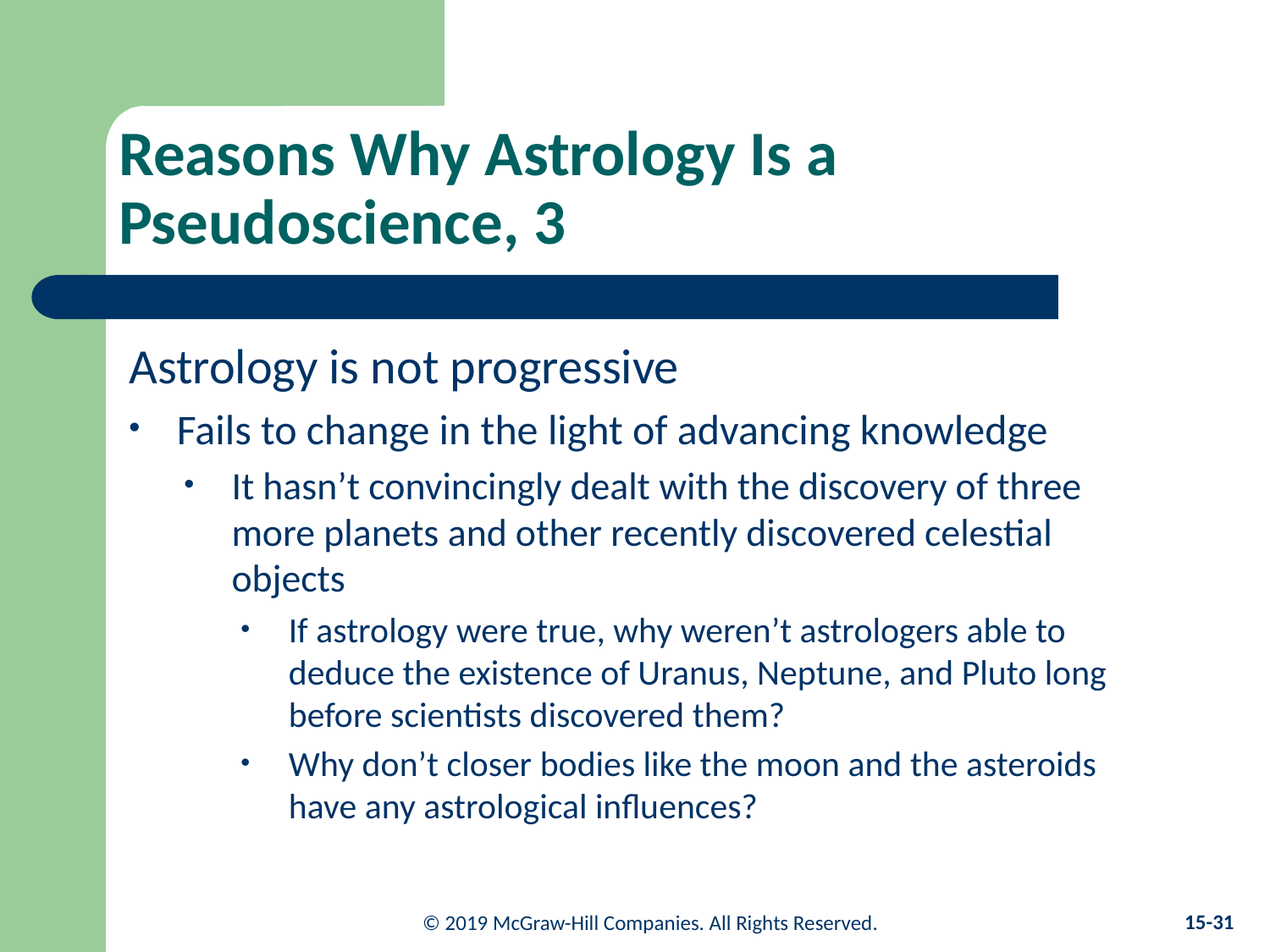

# Reasons Why Astrology Is a Pseudoscience, 3
Astrology is not progressive
Fails to change in the light of advancing knowledge
It hasn’t convincingly dealt with the discovery of three more planets and other recently discovered celestial objects
If astrology were true, why weren’t astrologers able to deduce the existence of Uranus, Neptune, and Pluto long before scientists discovered them?
Why don’t closer bodies like the moon and the asteroids have any astrological influences?